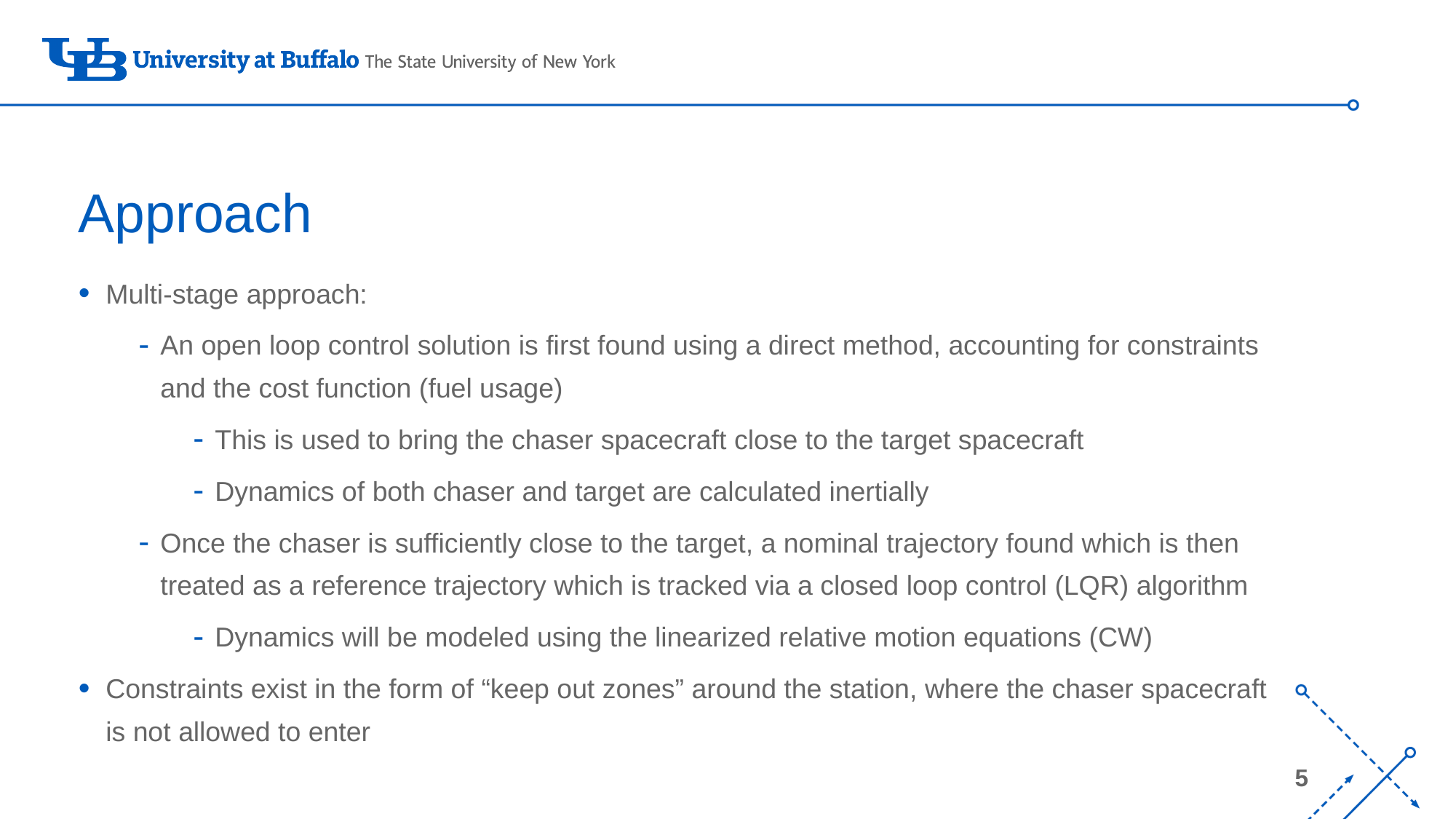

# Approach
Multi-stage approach:
An open loop control solution is first found using a direct method, accounting for constraints and the cost function (fuel usage)
This is used to bring the chaser spacecraft close to the target spacecraft
Dynamics of both chaser and target are calculated inertially
Once the chaser is sufficiently close to the target, a nominal trajectory found which is then treated as a reference trajectory which is tracked via a closed loop control (LQR) algorithm
Dynamics will be modeled using the linearized relative motion equations (CW)
Constraints exist in the form of “keep out zones” around the station, where the chaser spacecraft is not allowed to enter